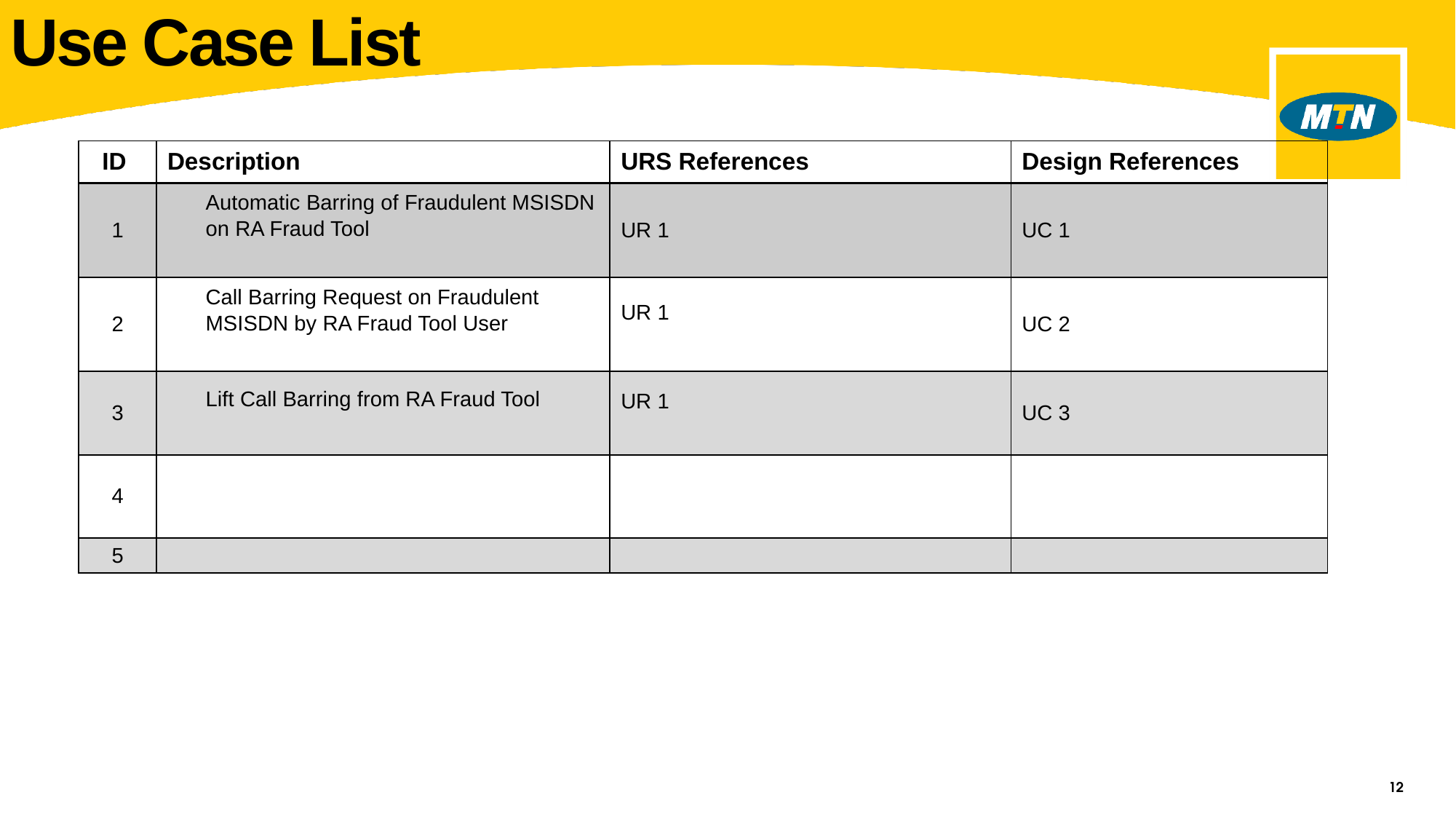

Use Case List
| ID | Description | URS References | Design References |
| --- | --- | --- | --- |
| 1 | Automatic Barring of Fraudulent MSISDN on RA Fraud Tool | UR 1 | UC 1 |
| 2 | Call Barring Request on Fraudulent MSISDN by RA Fraud Tool User | UR 1 | UC 2 |
| 3 | Lift Call Barring from RA Fraud Tool | UR 1 | UC 3 |
| 4 |  |  |  |
| 5 |  |  |  |